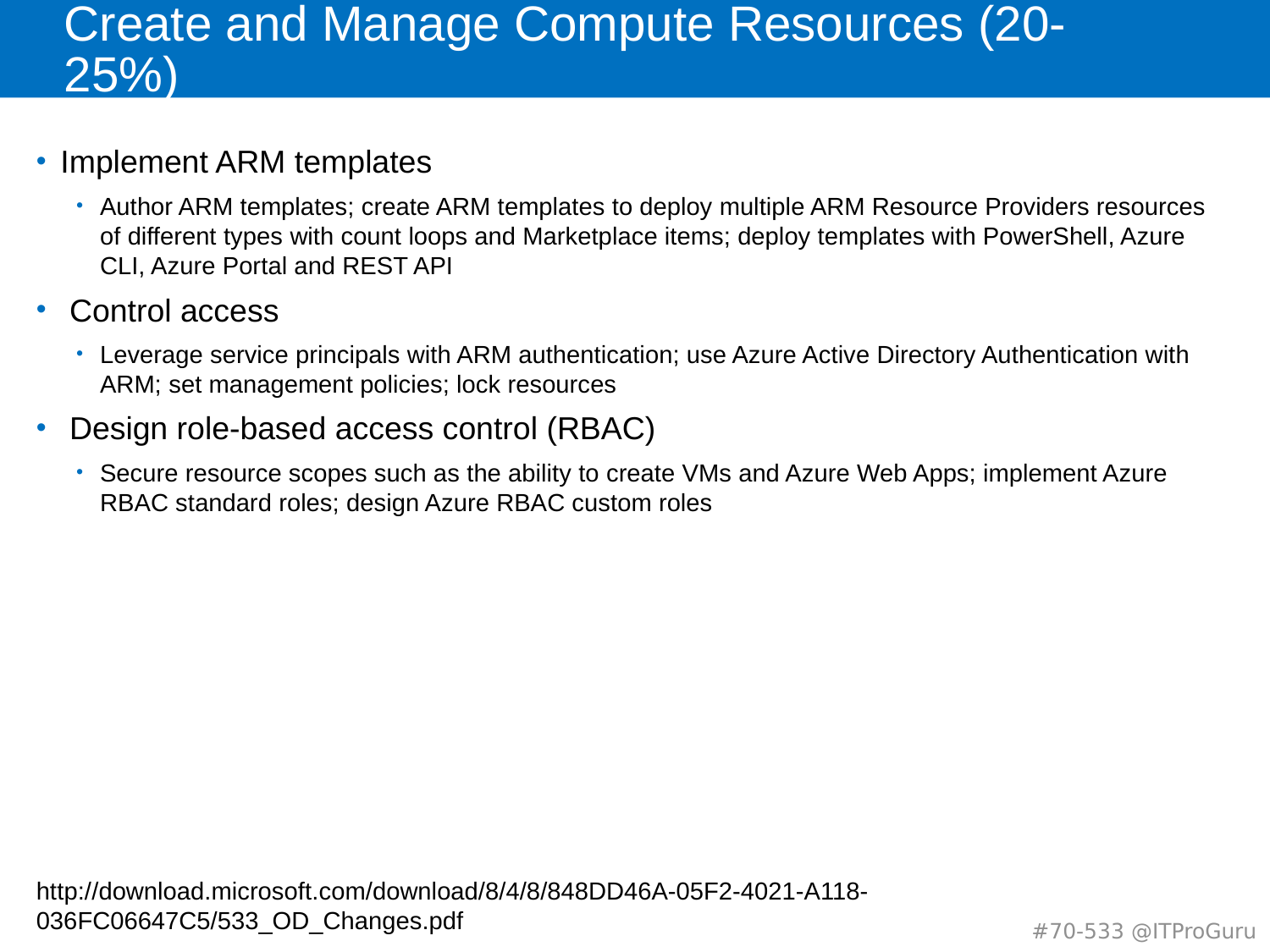

# Create and Manage Compute Resources (20-25%)
Implement ARM templates
Author ARM templates; create ARM templates to deploy multiple ARM Resource Providers resources of different types with count loops and Marketplace items; deploy templates with PowerShell, Azure CLI, Azure Portal and REST API
 Control access
Leverage service principals with ARM authentication; use Azure Active Directory Authentication with ARM; set management policies; lock resources
 Design role-based access control (RBAC)
Secure resource scopes such as the ability to create VMs and Azure Web Apps; implement Azure RBAC standard roles; design Azure RBAC custom roles
http://download.microsoft.com/download/8/4/8/848DD46A-05F2-4021-A118-036FC06647C5/533_OD_Changes.pdf